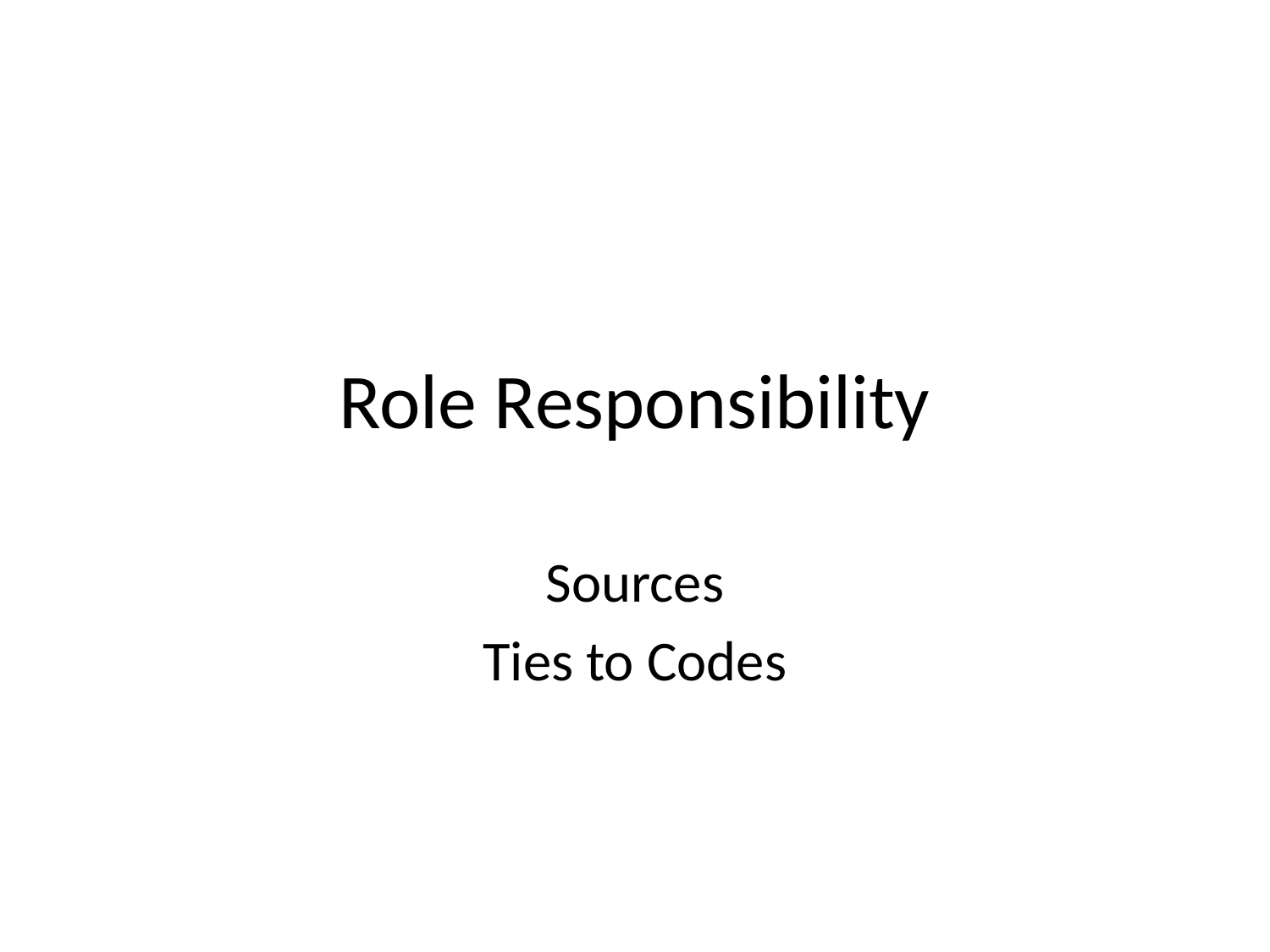

# Role Responsibility
Sources
Ties to Codes